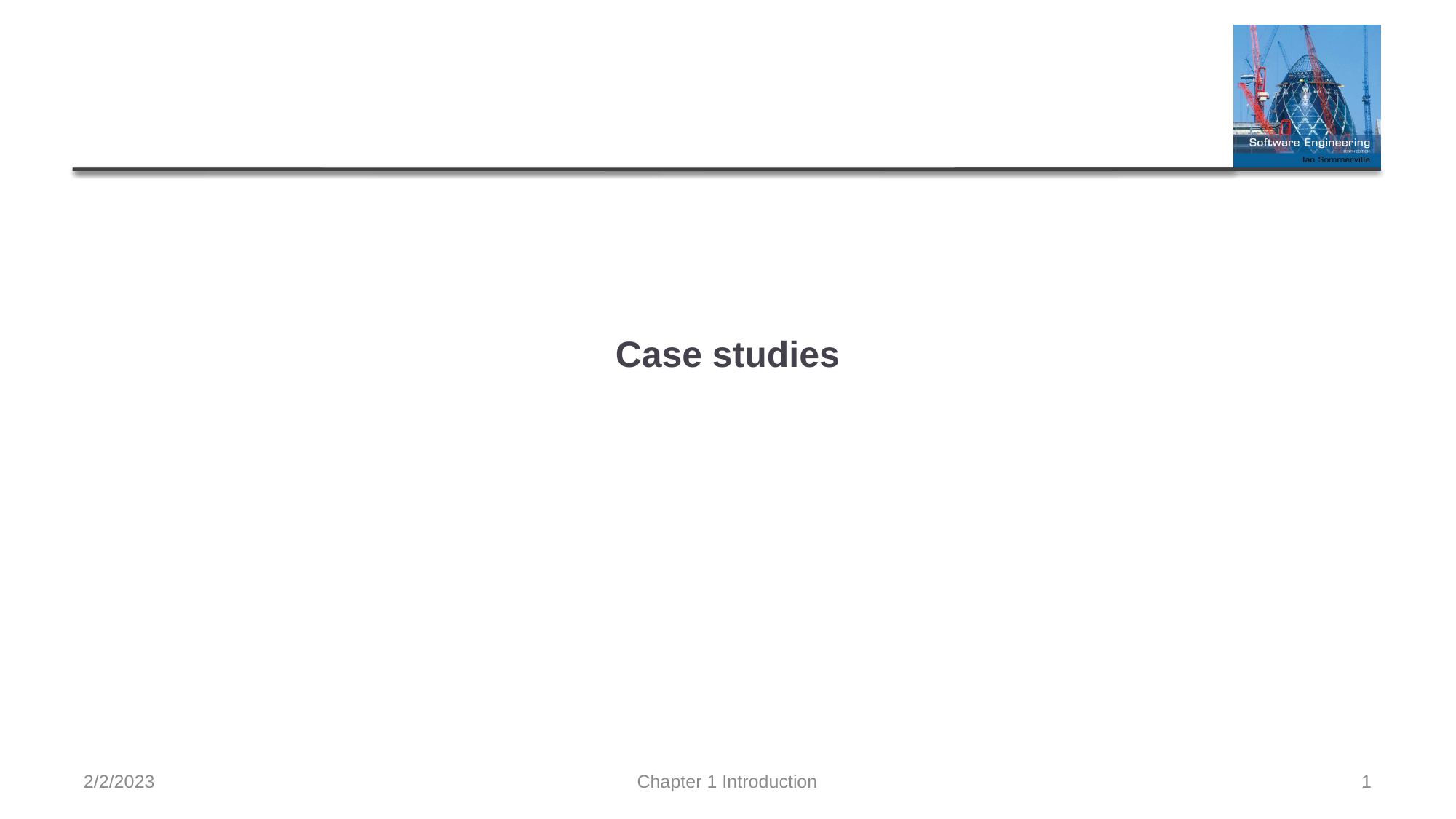

# Case studies
2/2/2023
Chapter 1 Introduction
1